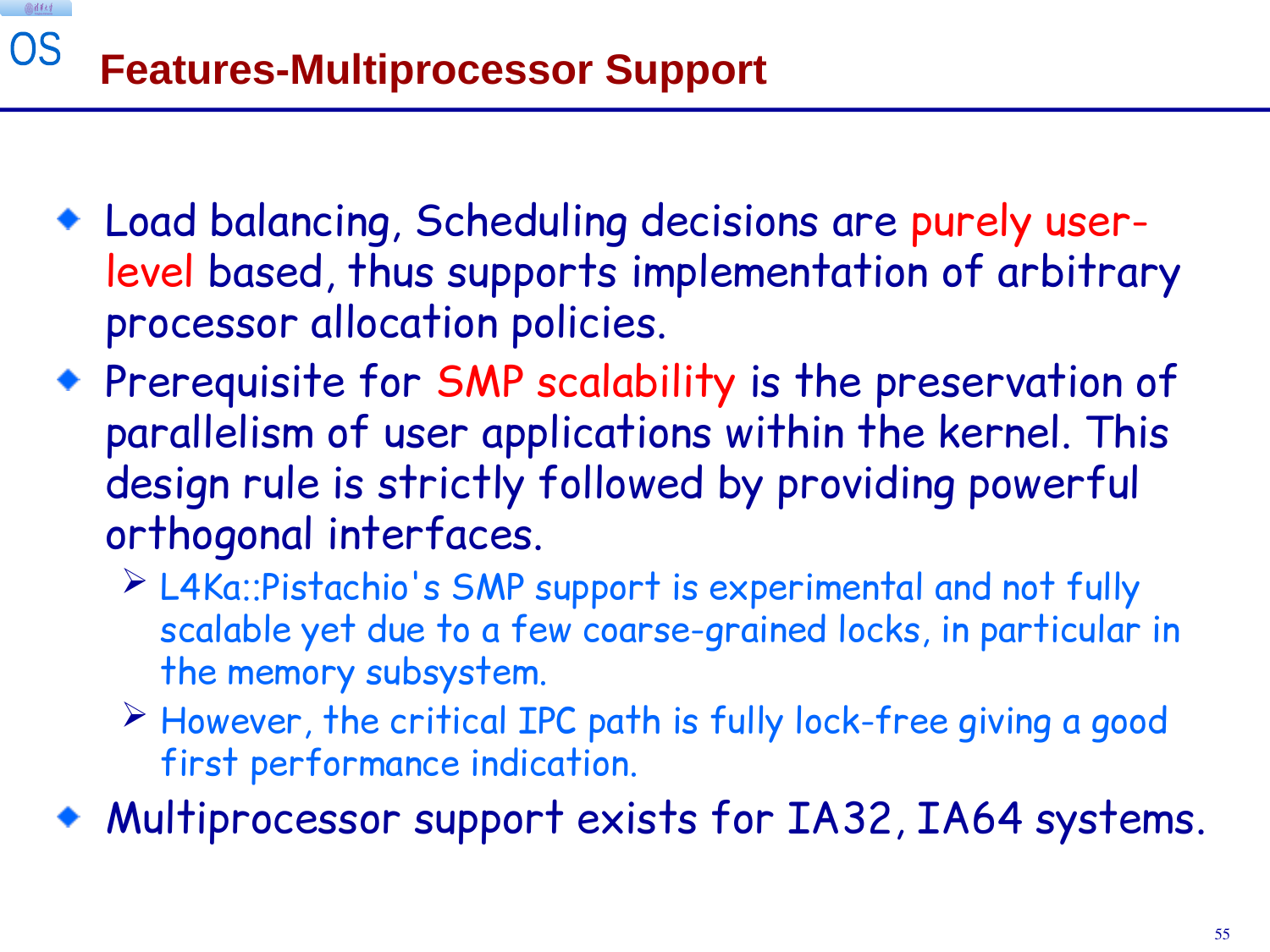

# Features-Multiprocessor Support
Load balancing, Scheduling decisions are purely user-level based, thus supports implementation of arbitrary processor allocation policies.
Prerequisite for SMP scalability is the preservation of parallelism of user applications within the kernel. This design rule is strictly followed by providing powerful orthogonal interfaces.
L4Ka::Pistachio's SMP support is experimental and not fully scalable yet due to a few coarse-grained locks, in particular in the memory subsystem.
However, the critical IPC path is fully lock-free giving a good first performance indication.
Multiprocessor support exists for IA32, IA64 systems.